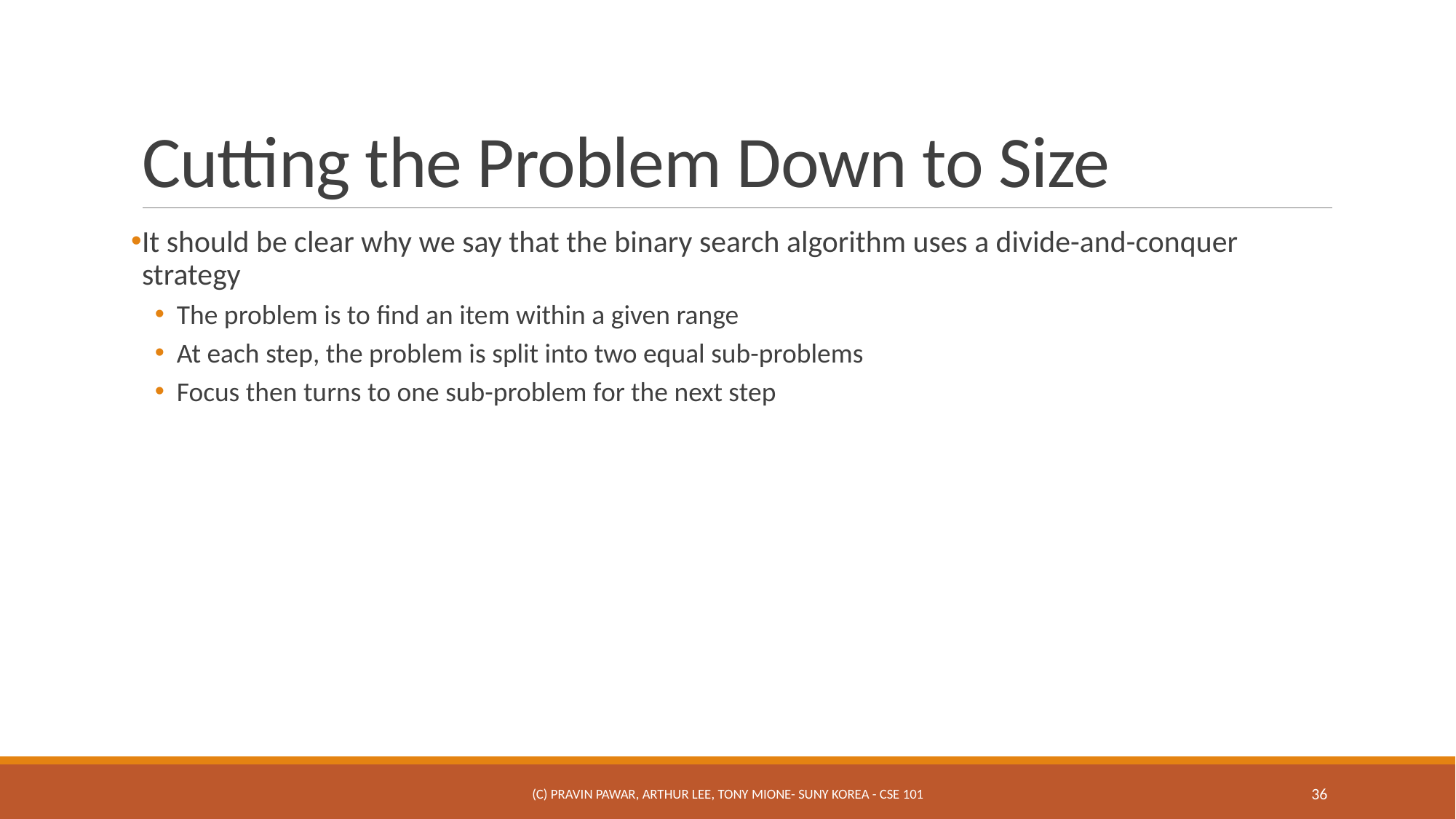

# Cutting the Problem Down to Size
It should be clear why we say that the binary search algorithm uses a divide-and-conquer strategy
The problem is to find an item within a given range
At each step, the problem is split into two equal sub-problems
Focus then turns to one sub-problem for the next step

(c) Pravin Pawar, Arthur Lee, Tony Mione- SUNY Korea - CSE 101
36